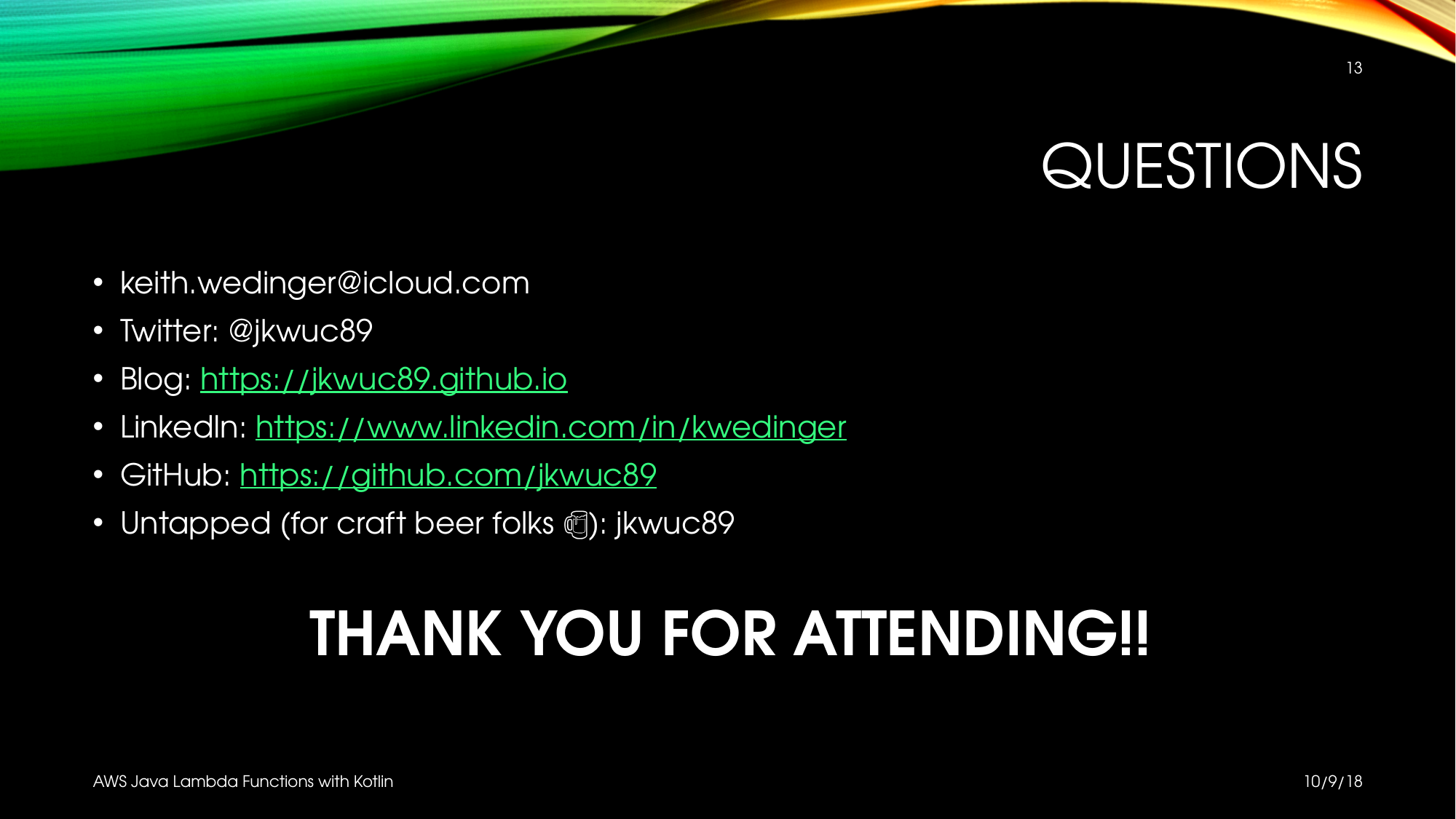

13
# Questions
keith.wedinger@icloud.com
Twitter: @jkwuc89
Blog: https://jkwuc89.github.io
LinkedIn: https://www.linkedin.com/in/kwedinger
GitHub: https://github.com/jkwuc89
Untapped (for craft beer folks 🍺): jkwuc89

THANK YOU FOR ATTENDING!!

AWS Java Lambda Functions with Kotlin
10/9/18